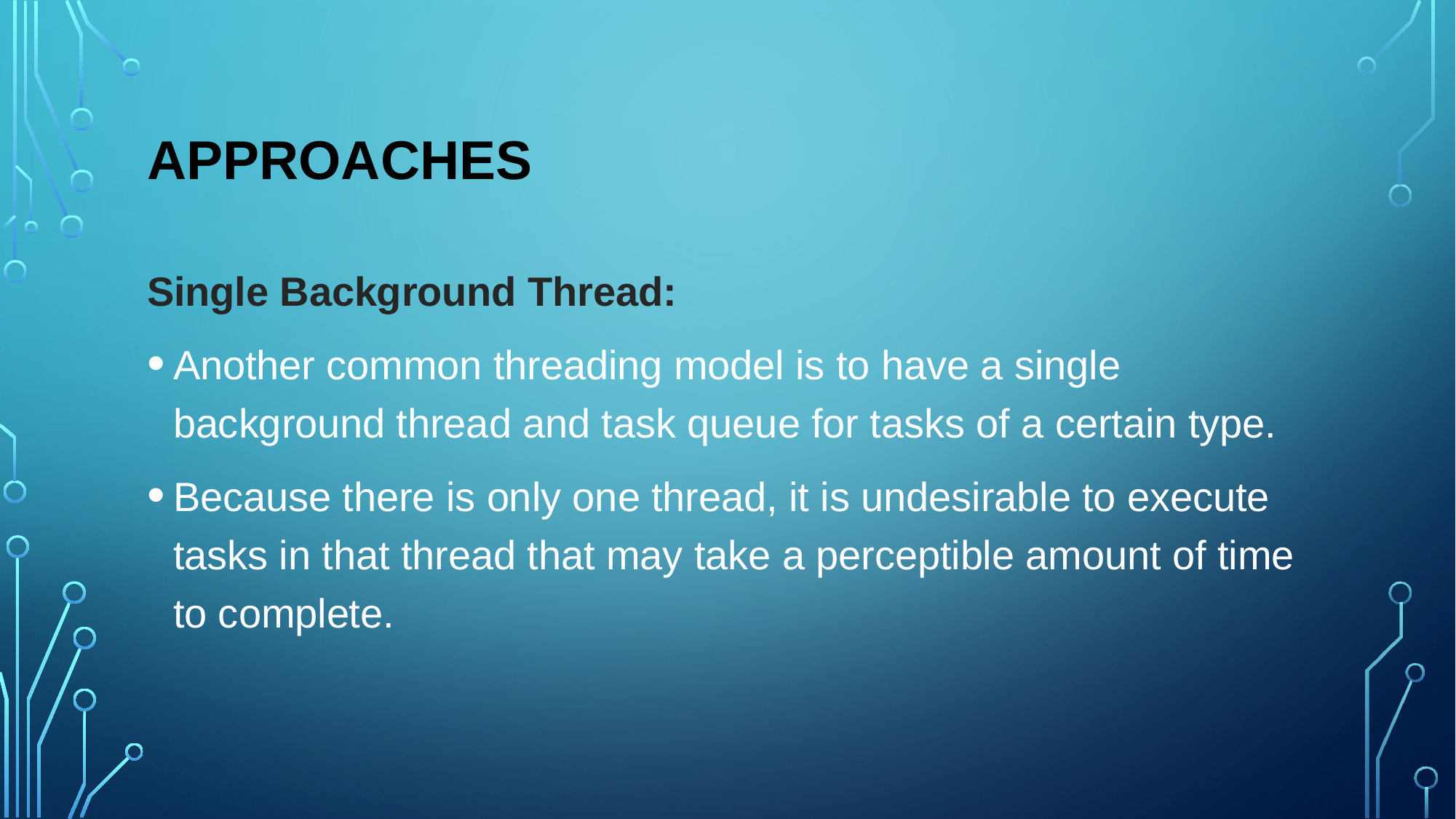

# APPROACHES
Single Background Thread:
Another common threading model is to have a single background thread and task queue for tasks of a certain type.
Because there is only one thread, it is undesirable to execute tasks in that thread that may take a perceptible amount of time to complete.